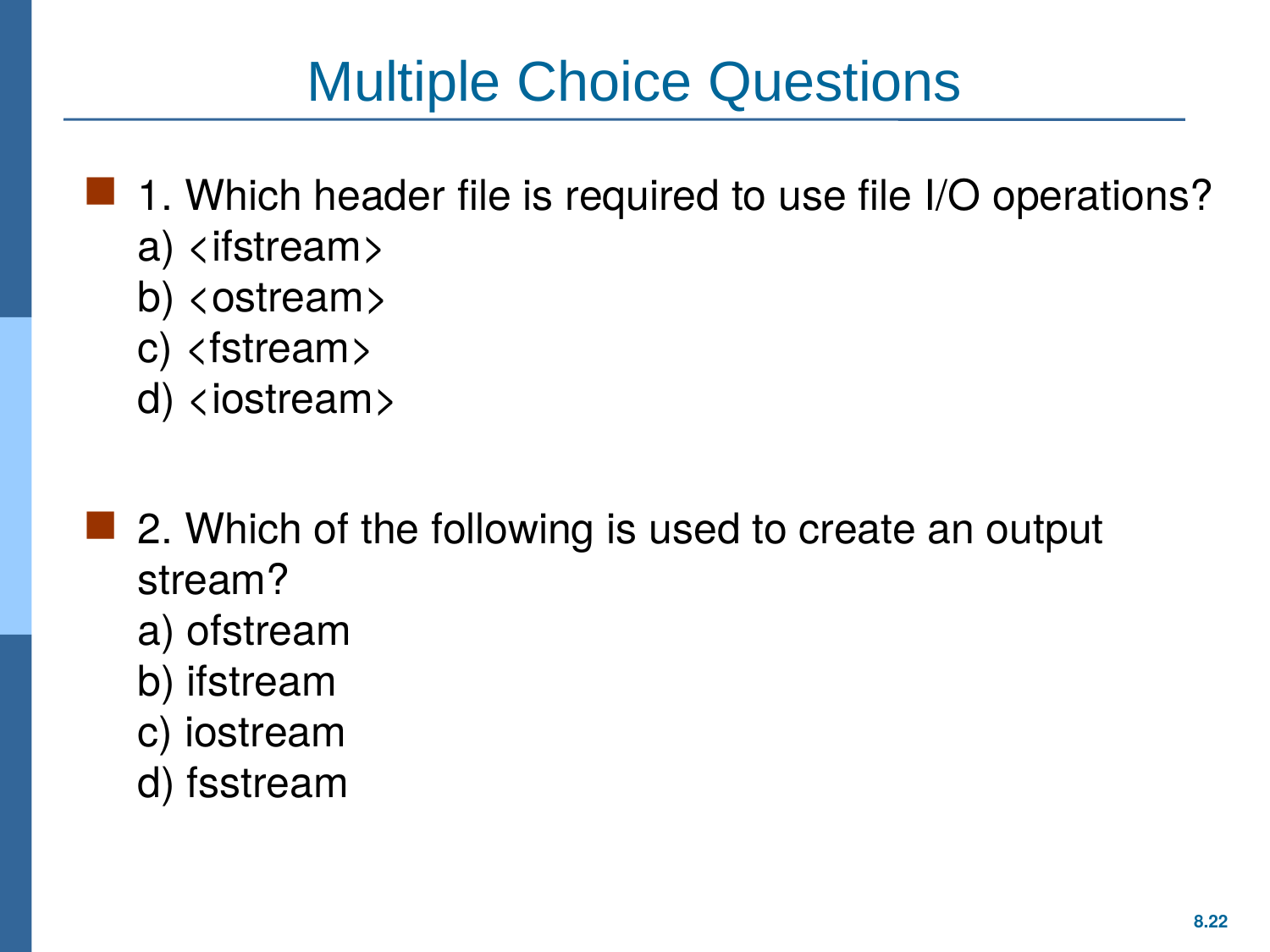

# Multiple Choice Questions
1. Which header file is required to use file I/O operations?
a) <ifstream>
b) <ostream>
c) <fstream>
d) <iostream>

2. Which of the following is used to create an output stream?
a) ofstream
b) ifstream
c) iostream
d) fsstream